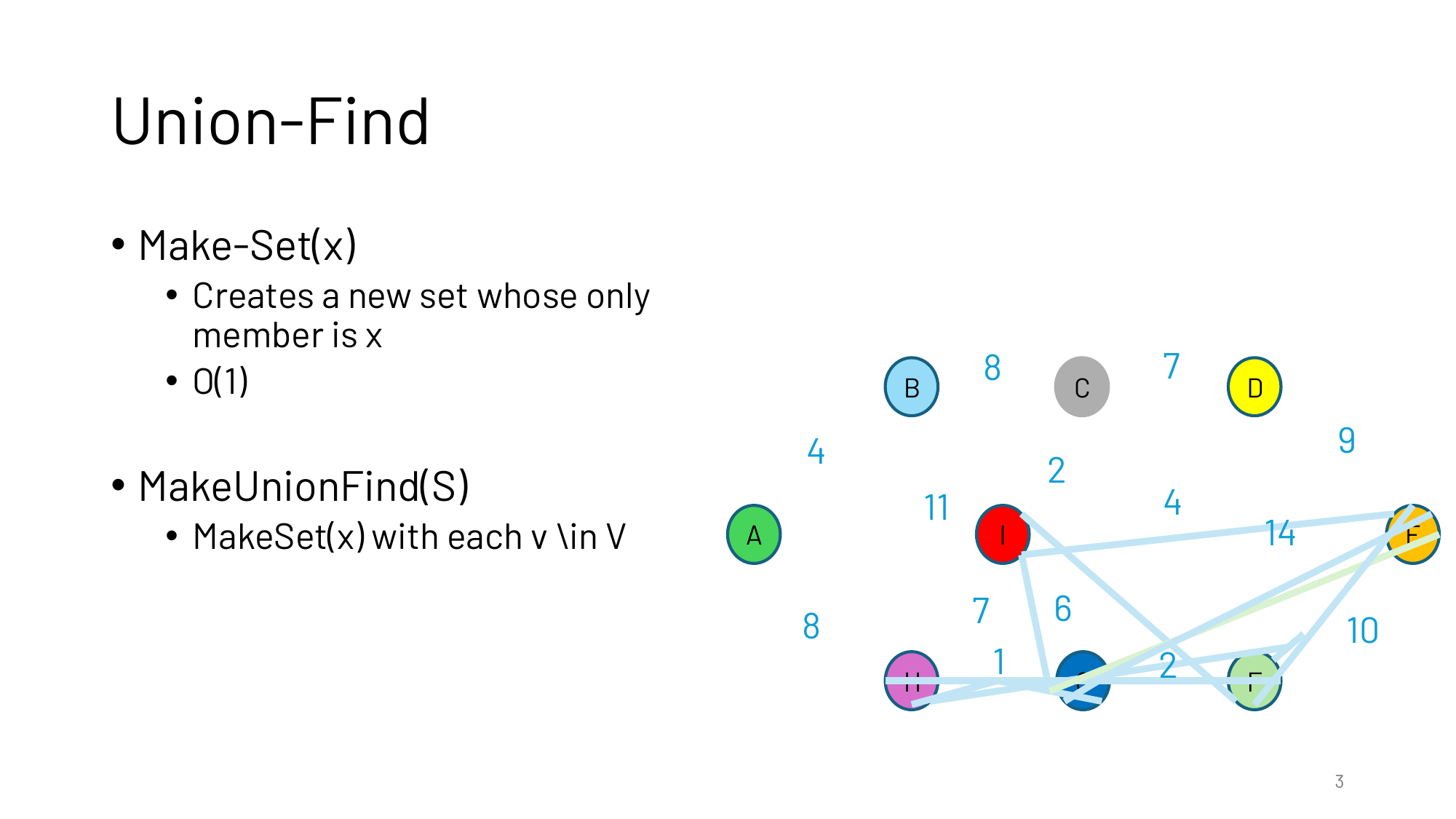

# Union-Find
Make-Set(x)
Creates a new set whose only member is x
O(1)

MakeUnionFind(S)
MakeSet(x) with each v \in V

7
8
B
C
D
9
4
2
4
11
14
A
I
E
6
7
8
10
1
2
H
G
F
3